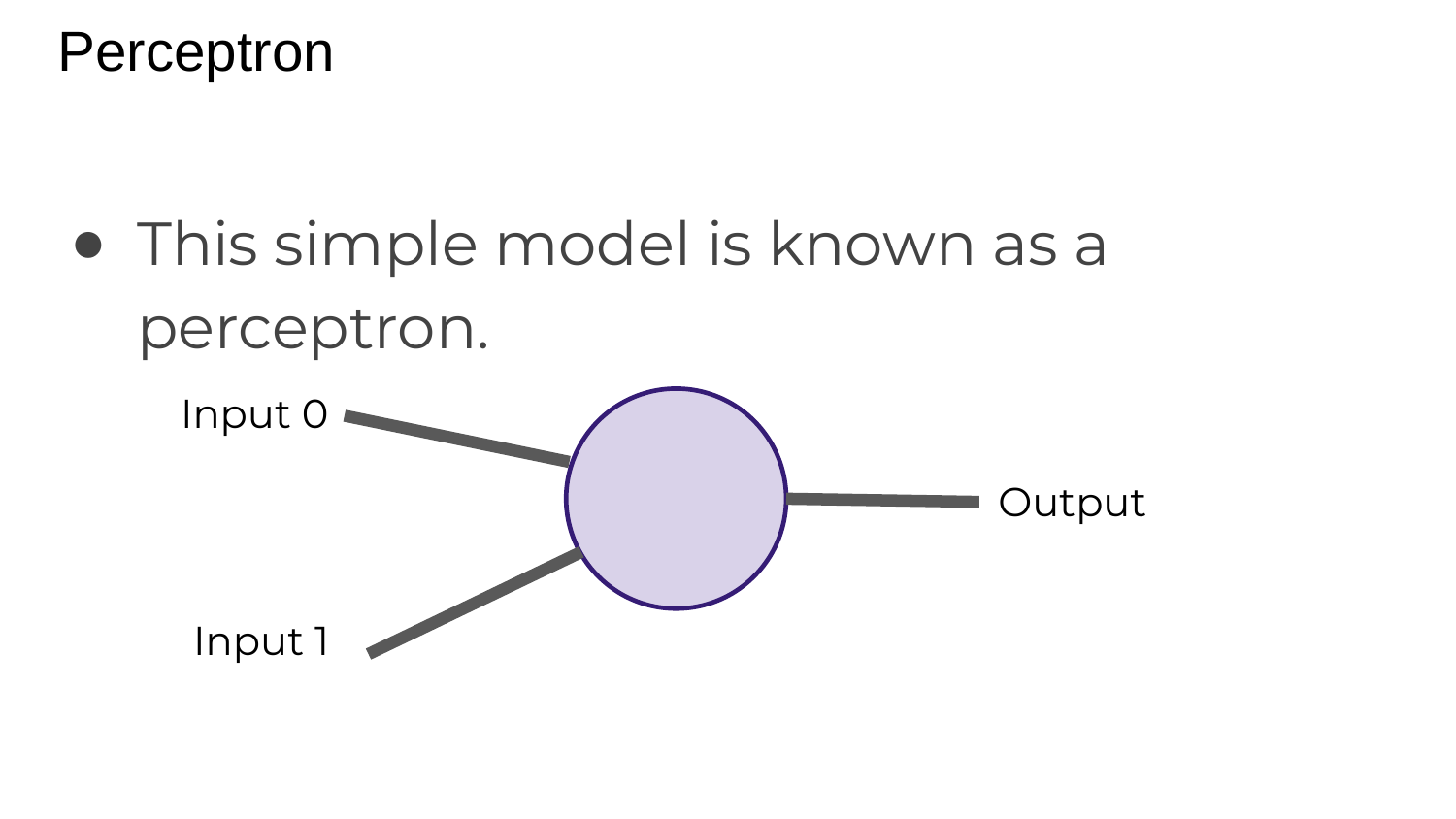

# Perceptron
This simple model is known as a perceptron.
Input 0

Output
Input 1